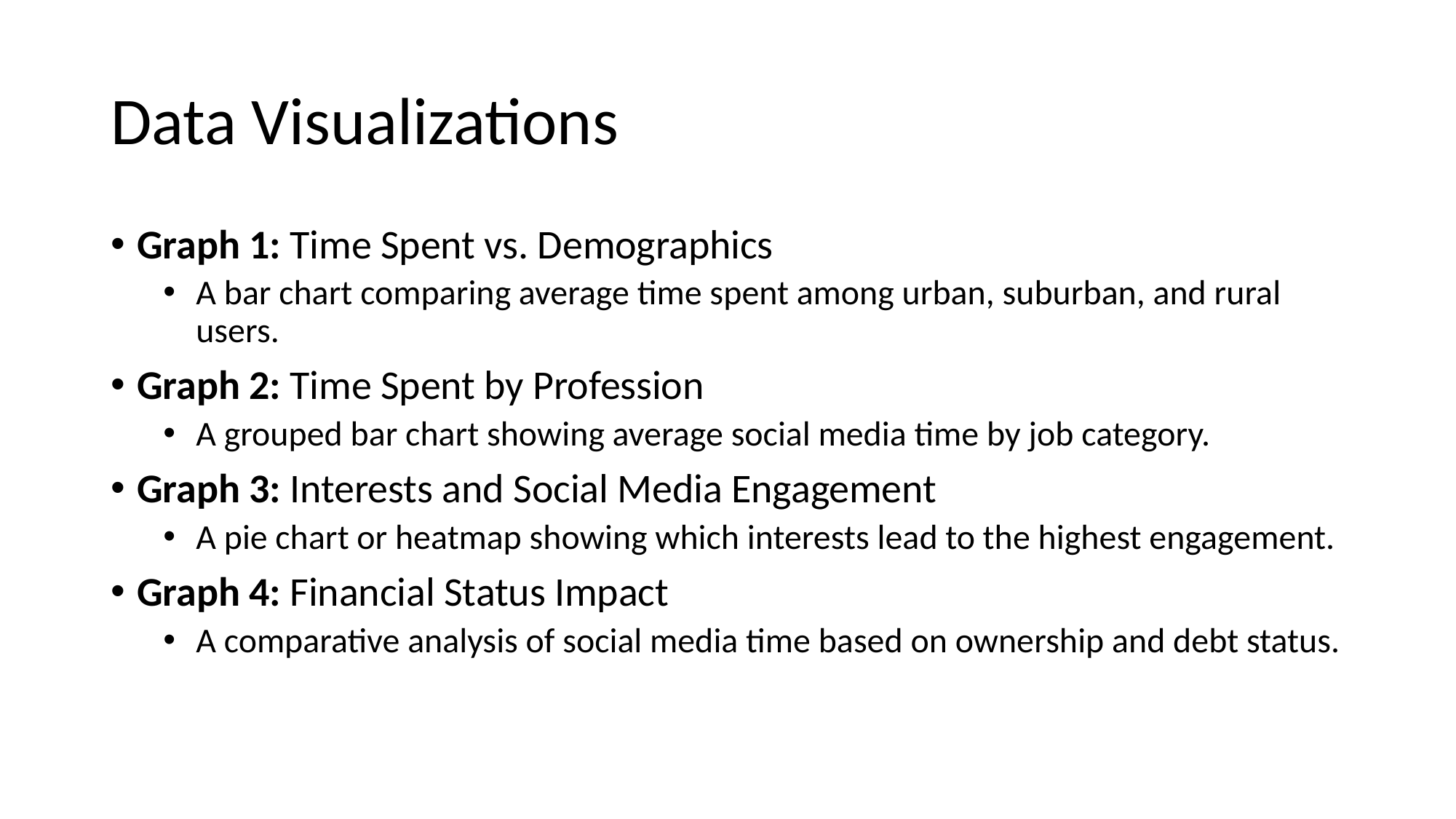

# Data Visualizations
Graph 1: Time Spent vs. Demographics
A bar chart comparing average time spent among urban, suburban, and rural users.
Graph 2: Time Spent by Profession
A grouped bar chart showing average social media time by job category.
Graph 3: Interests and Social Media Engagement
A pie chart or heatmap showing which interests lead to the highest engagement.
Graph 4: Financial Status Impact
A comparative analysis of social media time based on ownership and debt status.